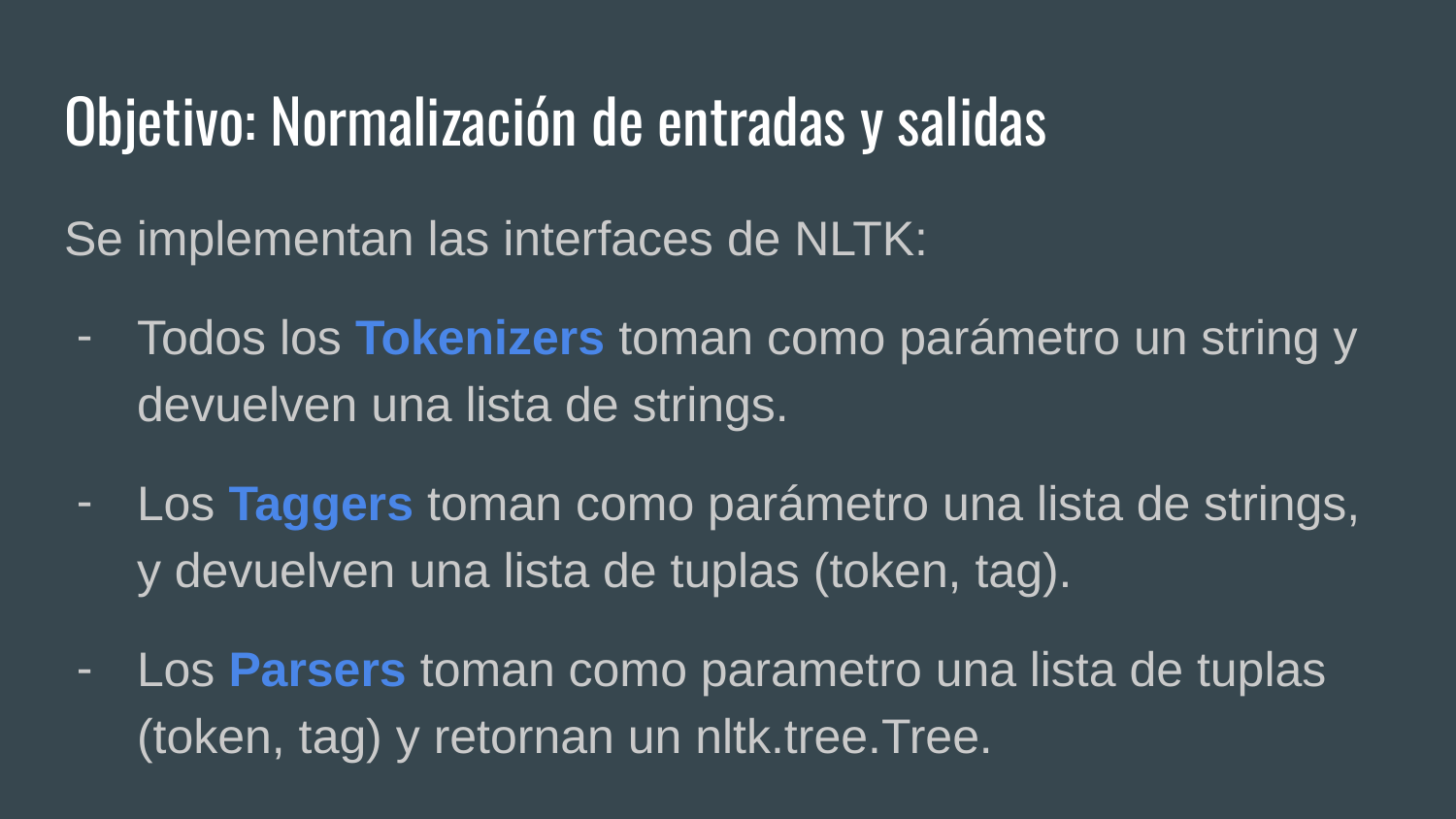

# Objetivo: Normalización de entradas y salidas

Se implementan las interfaces de NLTK:
Todos los Tokenizers toman como parámetro un string y devuelven una lista de strings.
Los Taggers toman como parámetro una lista de strings, y devuelven una lista de tuplas (token, tag).
Los Parsers toman como parametro una lista de tuplas (token, tag) y retornan un nltk.tree.Tree.